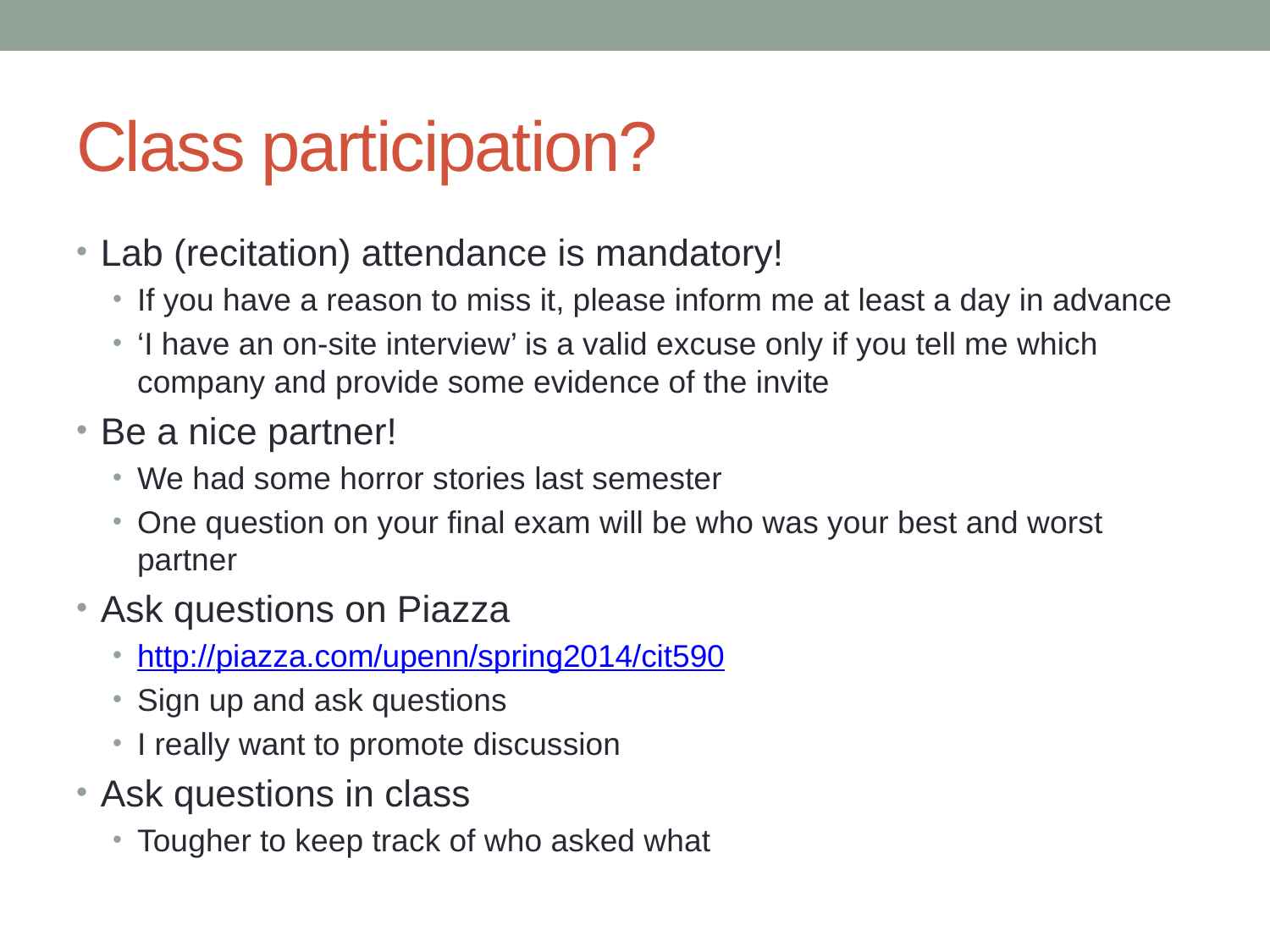

# Class participation?
Lab (recitation) attendance is mandatory!
If you have a reason to miss it, please inform me at least a day in advance
‘I have an on-site interview’ is a valid excuse only if you tell me which company and provide some evidence of the invite
Be a nice partner!
We had some horror stories last semester
One question on your final exam will be who was your best and worst partner
Ask questions on Piazza
http://piazza.com/upenn/spring2014/cit590
Sign up and ask questions
I really want to promote discussion
Ask questions in class
Tougher to keep track of who asked what